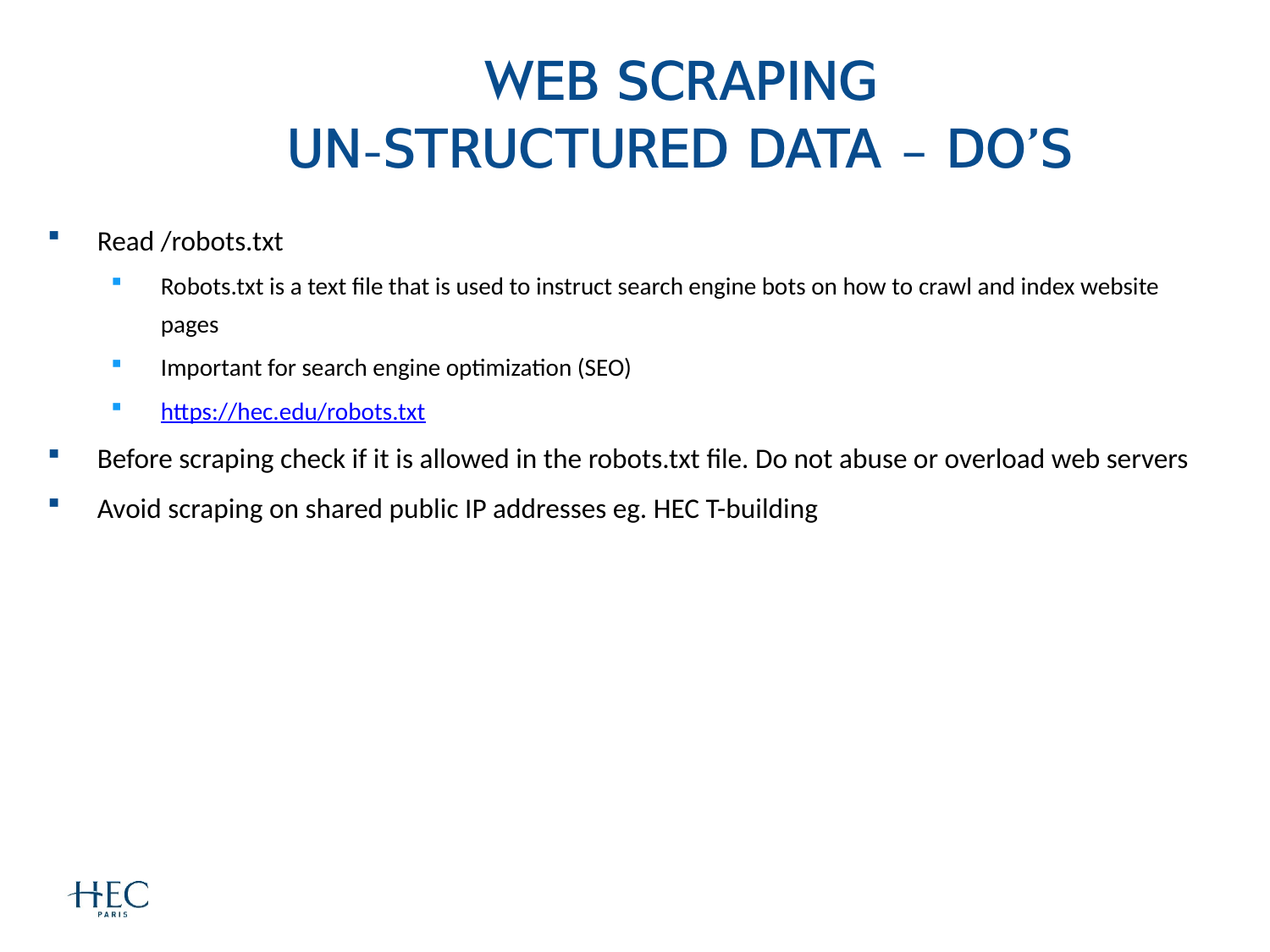

Web scraping
 UN-Structured data – Do’s
Read /robots.txt
Robots.txt is a text file that is used to instruct search engine bots on how to crawl and index website pages
Important for search engine optimization (SEO)
https://hec.edu/robots.txt
Before scraping check if it is allowed in the robots.txt file. Do not abuse or overload web servers
Avoid scraping on shared public IP addresses eg. HEC T-building